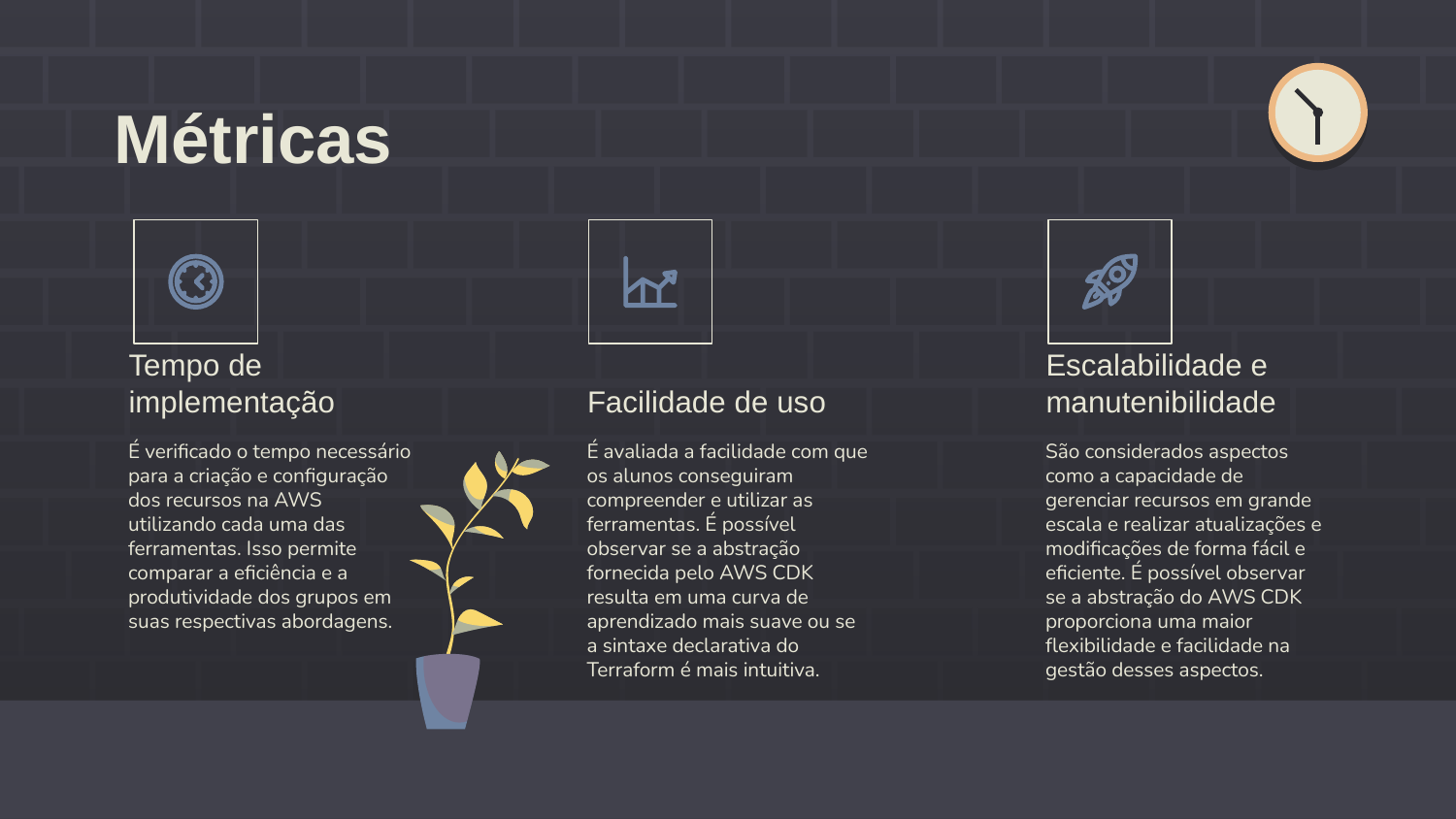

# Métricas

Tempo de implementação
Facilidade de uso
Escalabilidade e manutenibilidade
É verificado o tempo necessário para a criação e configuração dos recursos na AWS utilizando cada uma das ferramentas. Isso permite comparar a eficiência e a produtividade dos grupos em suas respectivas abordagens.
É avaliada a facilidade com que os alunos conseguiram compreender e utilizar as ferramentas. É possível observar se a abstração fornecida pelo AWS CDK resulta em uma curva de aprendizado mais suave ou se a sintaxe declarativa do Terraform é mais intuitiva.
São considerados aspectos como a capacidade de gerenciar recursos em grande escala e realizar atualizações e modificações de forma fácil e eficiente. É possível observar se a abstração do AWS CDK proporciona uma maior flexibilidade e facilidade na gestão desses aspectos.